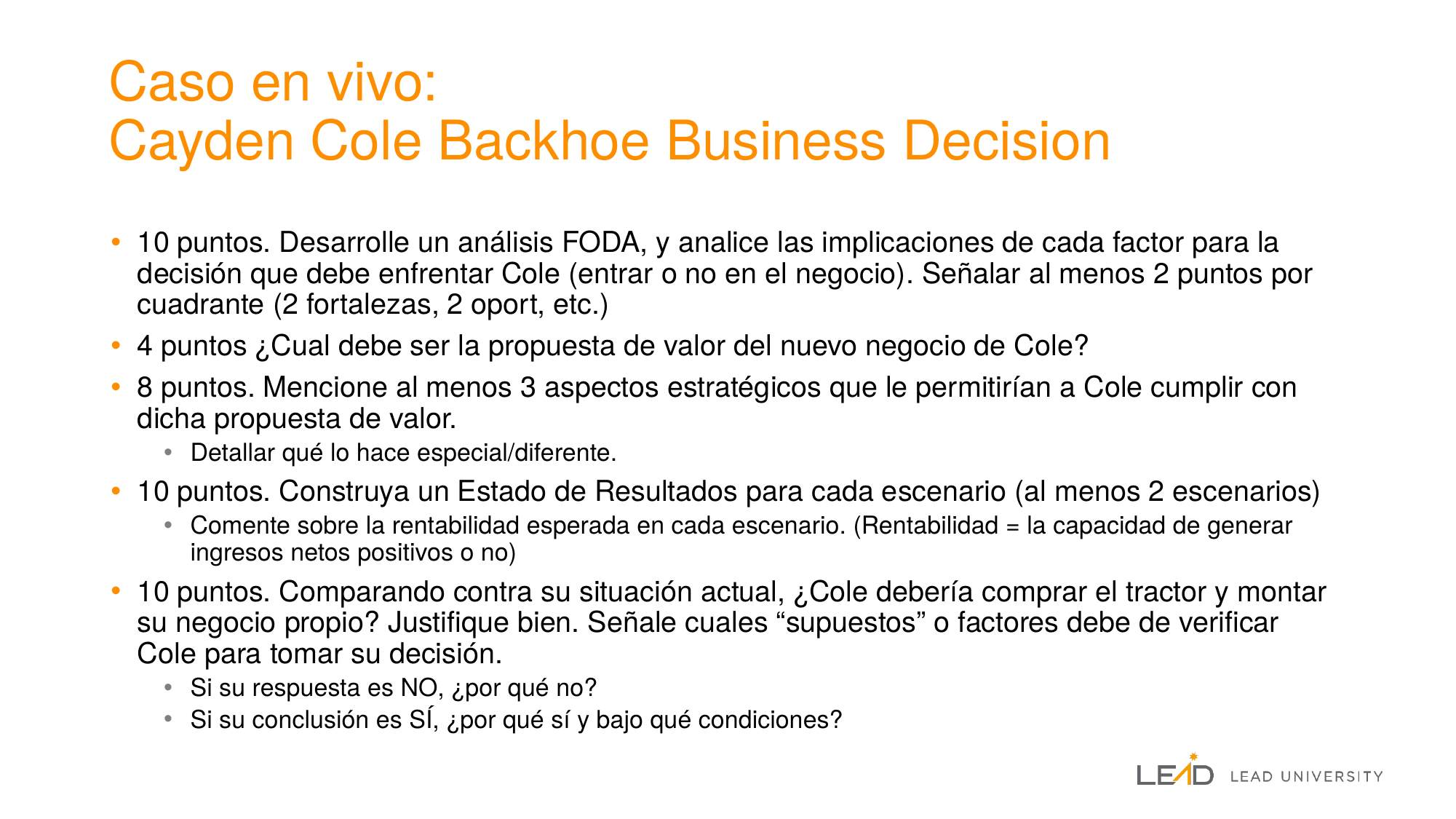

# Caso en vivo: Cayden Cole Backhoe Business Decision
10 puntos. Desarrolle un análisis FODA, y analice las implicaciones de cada factor para la decisión que debe enfrentar Cole (entrar o no en el negocio). Señalar al menos 2 puntos por cuadrante (2 fortalezas, 2 oport, etc.)
4 puntos ¿Cual debe ser la propuesta de valor del nuevo negocio de Cole?
8 puntos. Mencione al menos 3 aspectos estratégicos que le permitirían a Cole cumplir con dicha propuesta de valor.
Detallar qué lo hace especial/diferente.
10 puntos. Construya un Estado de Resultados para cada escenario (al menos 2 escenarios)
Comente sobre la rentabilidad esperada en cada escenario. (Rentabilidad = la capacidad de generar ingresos netos positivos o no)
10 puntos. Comparando contra su situación actual, ¿Cole debería comprar el tractor y montar su negocio propio? Justifique bien. Señale cuales “supuestos” o factores debe de verificar Cole para tomar su decisión.
Si su respuesta es NO, ¿por qué no?
Si su conclusión es SÍ, ¿por qué sí y bajo qué condiciones?